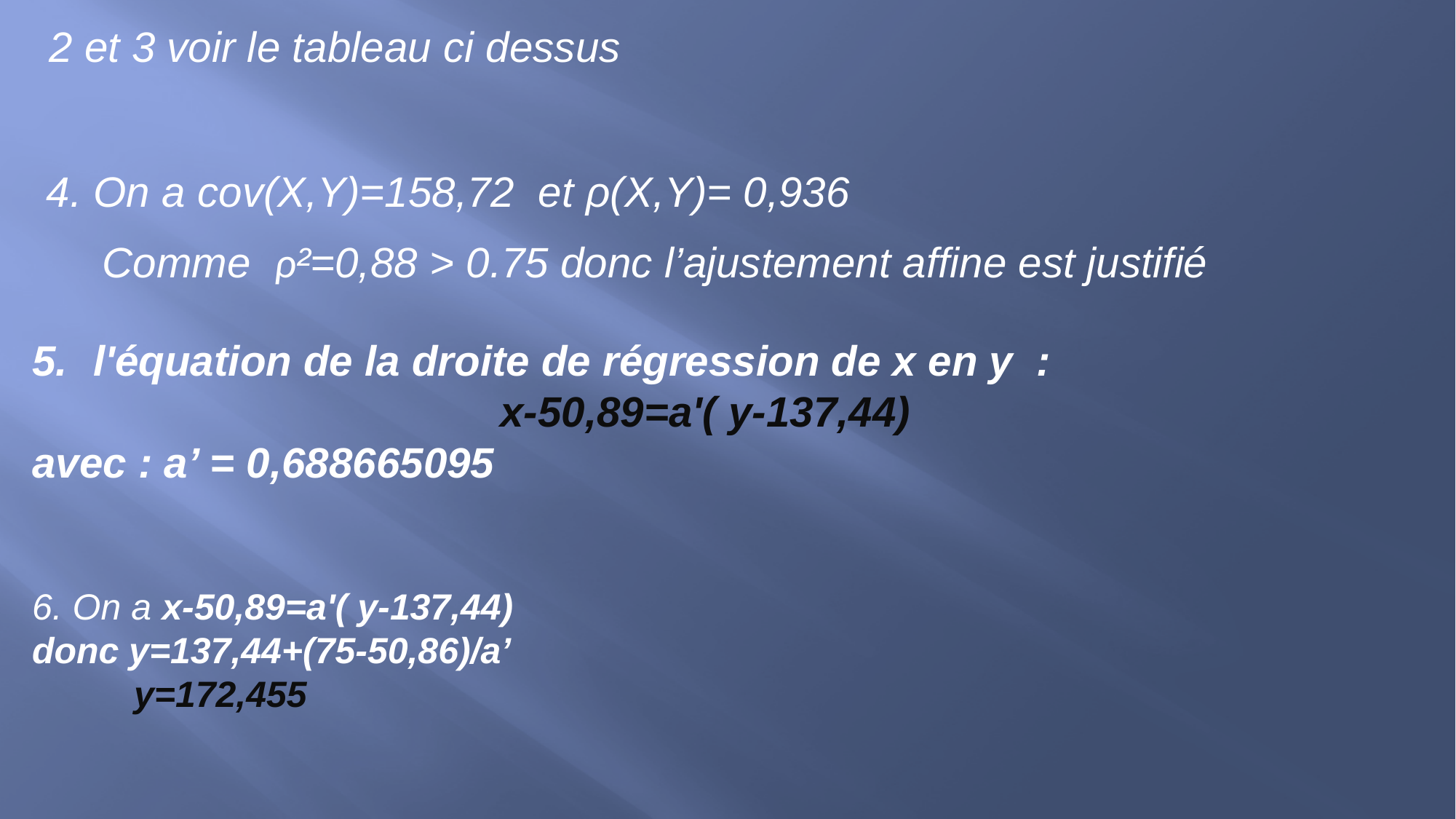

2 et 3 voir le tableau ci dessus
4. On a cov(X,Y)=158,72  et ρ(X,Y)= 0,936
Comme  ρ²=0,88 > 0.75 donc l’ajustement affine est justifié
l'équation de la droite de régression de x en y  :
 x-50,89=a'( y-137,44)
avec : a’ = 0,688665095

6. On a x-50,89=a'( y-137,44)
donc y=137,44+(75-50,86)/a’
          y=172,455